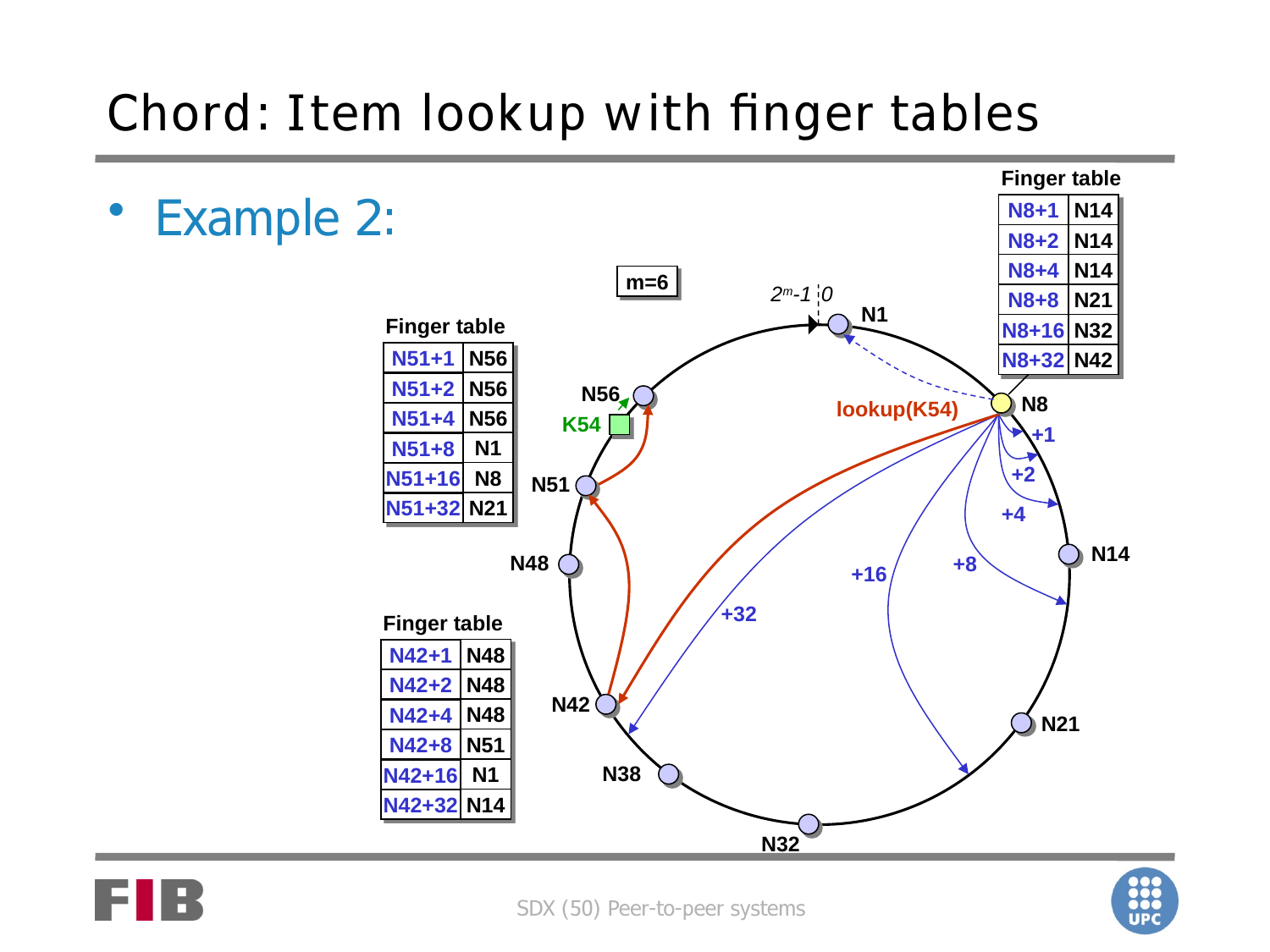

# Chord: Item lookup with finger tables
Finger table
Example 2:

N8+1
N14
N8+2
N14
N8+4
N14
m=6
2m-1	0

N8+8
N21
N1
Finger table

N8+16
N32

N56
N51+1
N8+32
N42
N56
N51+2
N56

N8

lookup(K54)

N56
N51+4
K54

+1

N1
N51+8
+2
N8
N51+16
N51

N21
N51+32
+4
N14
N48

+8

+16
+32
Finger table

N48
N42+1
N48
N42+2
N42

N48
N42+4
N21

N51
N42+8
N38
N1
N42+16

N14
N42+32

N32